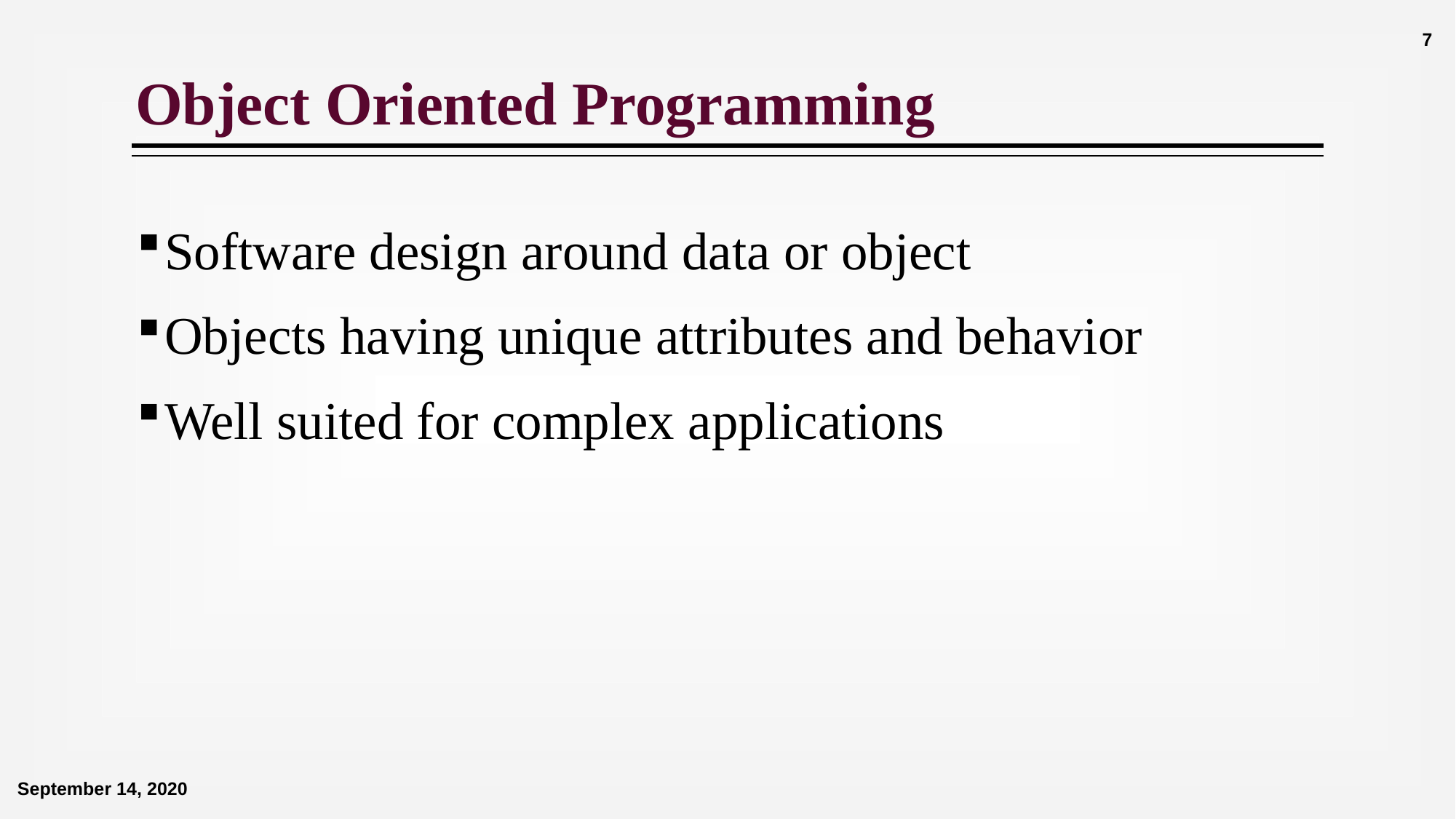

# Object Oriented Programming
7
Software design around data or object
Objects having unique attributes and behavior
Well suited for complex applications
September 14, 2020